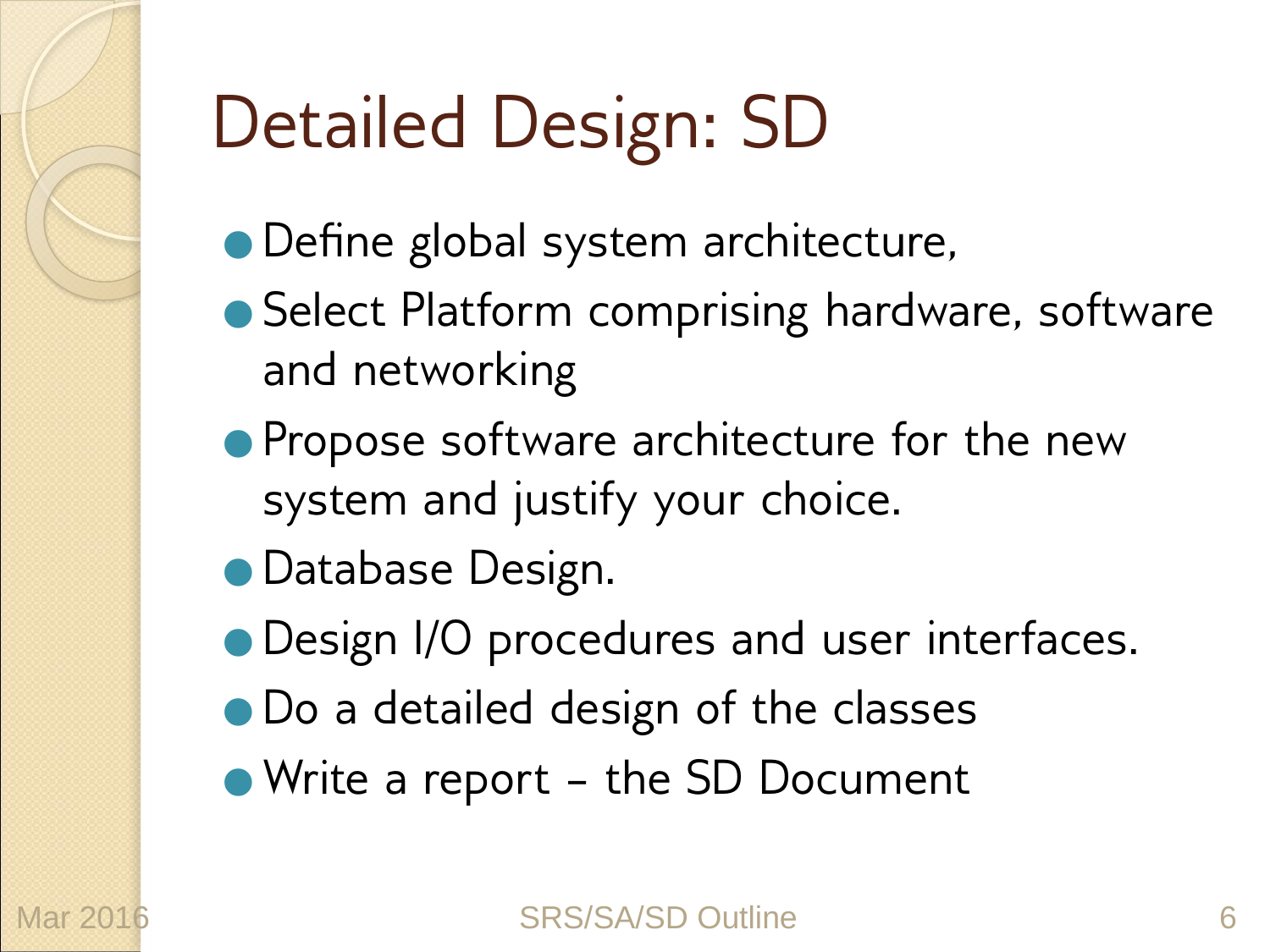

# Detailed Design: SD
Define global system architecture,
Select Platform comprising hardware, software and networking
Propose software architecture for the new system and justify your choice.
Database Design.
Design I/O procedures and user interfaces.
Do a detailed design of the classes
Write a report – the SD Document
Mar 2016
SRS/SA/SD Outline
6